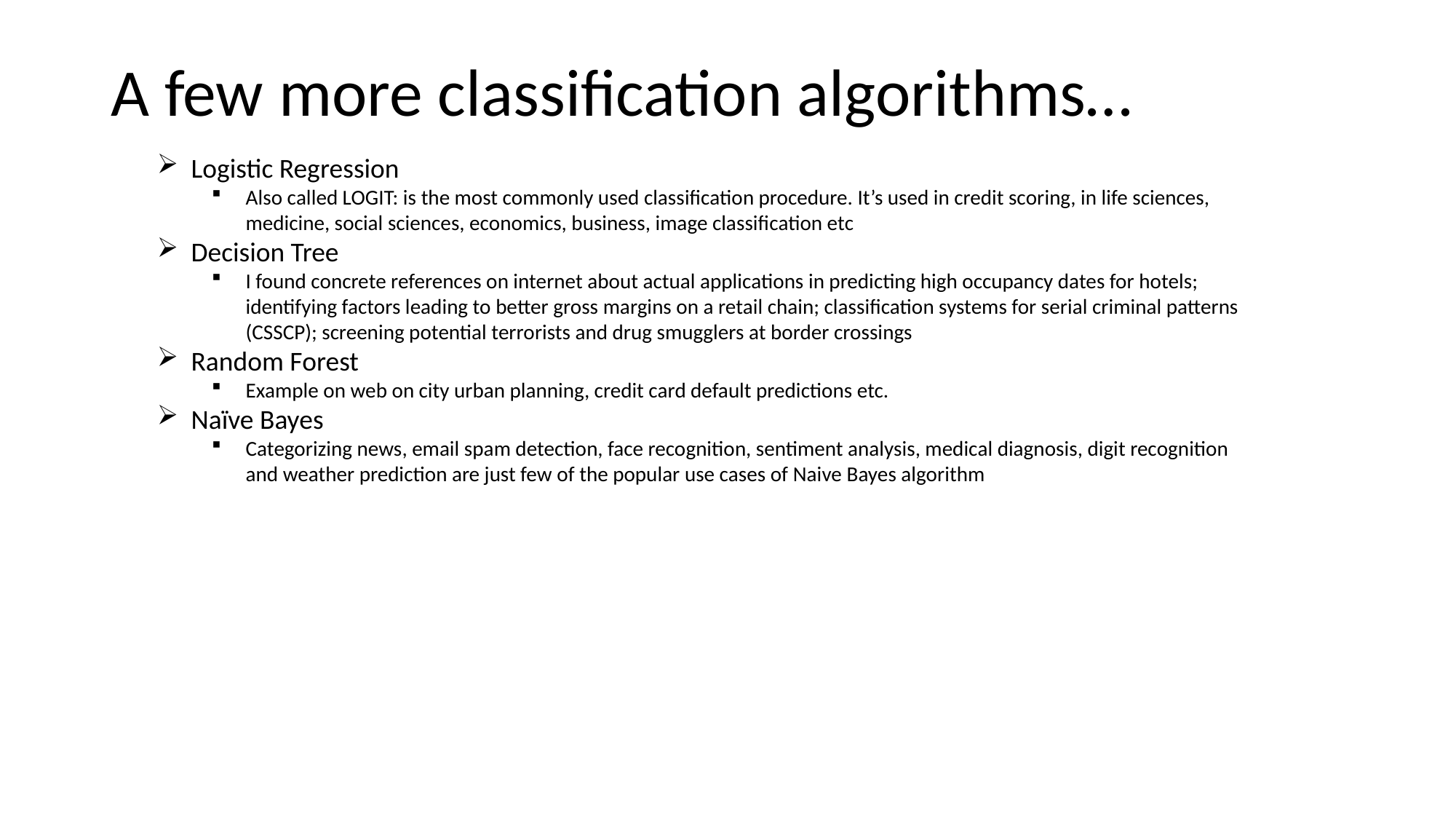

# A few more classification algorithms…
Logistic Regression
Also called LOGIT: is the most commonly used classification procedure. It’s used in credit scoring, in life sciences, medicine, social sciences, economics, business, image classification etc
Decision Tree
I found concrete references on internet about actual applications in predicting high occupancy dates for hotels; identifying factors leading to better gross margins on a retail chain; classification systems for serial criminal patterns (CSSCP); screening potential terrorists and drug smugglers at border crossings
Random Forest
Example on web on city urban planning, credit card default predictions etc.
Naïve Bayes
Categorizing news, email spam detection, face recognition, sentiment analysis, medical diagnosis, digit recognition and weather prediction are just few of the popular use cases of Naive Bayes algorithm